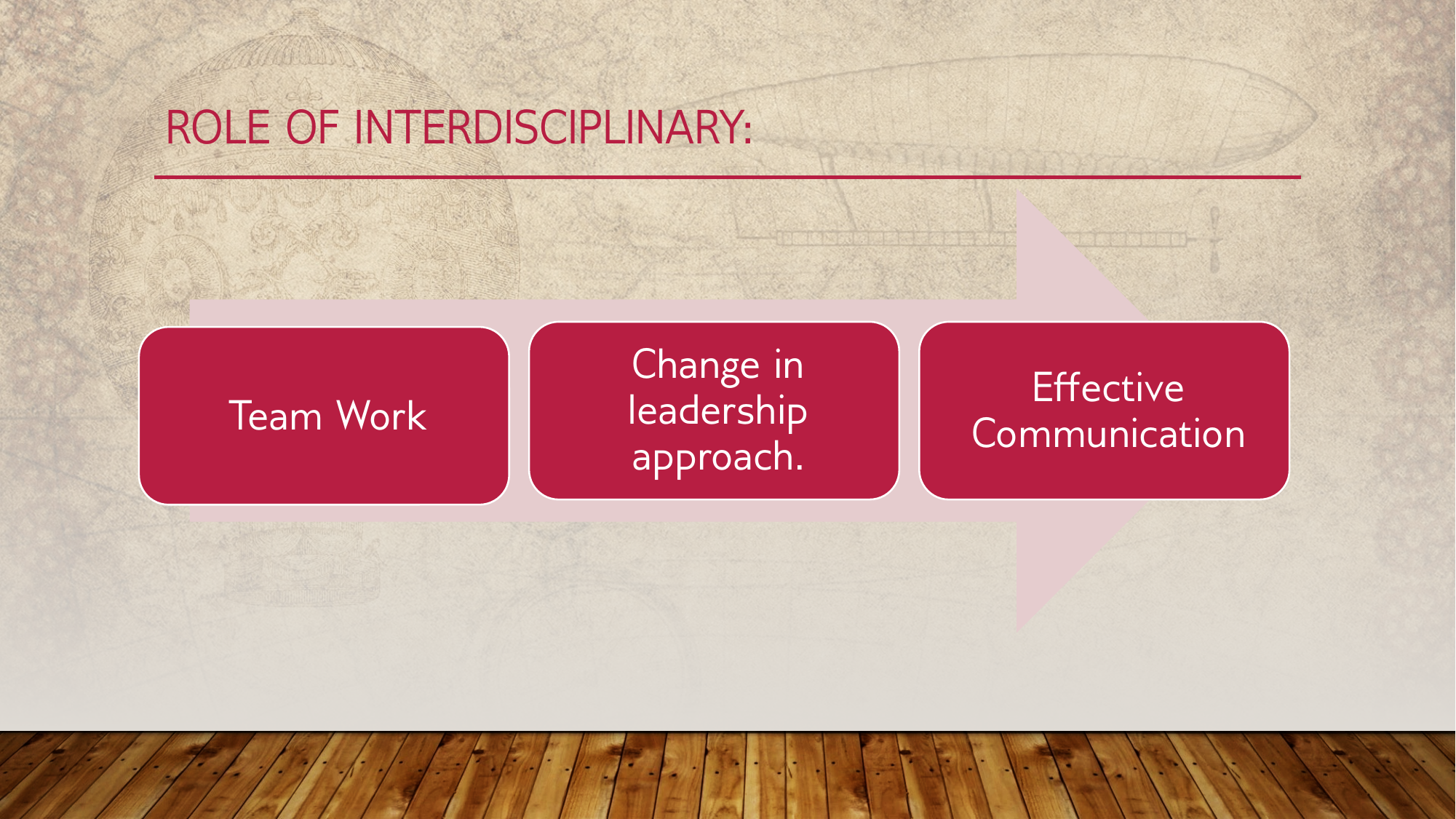

# ROLE OF INTERDISCIPLINARY:
Team Work
Change in leadership approach.
Effective Communication